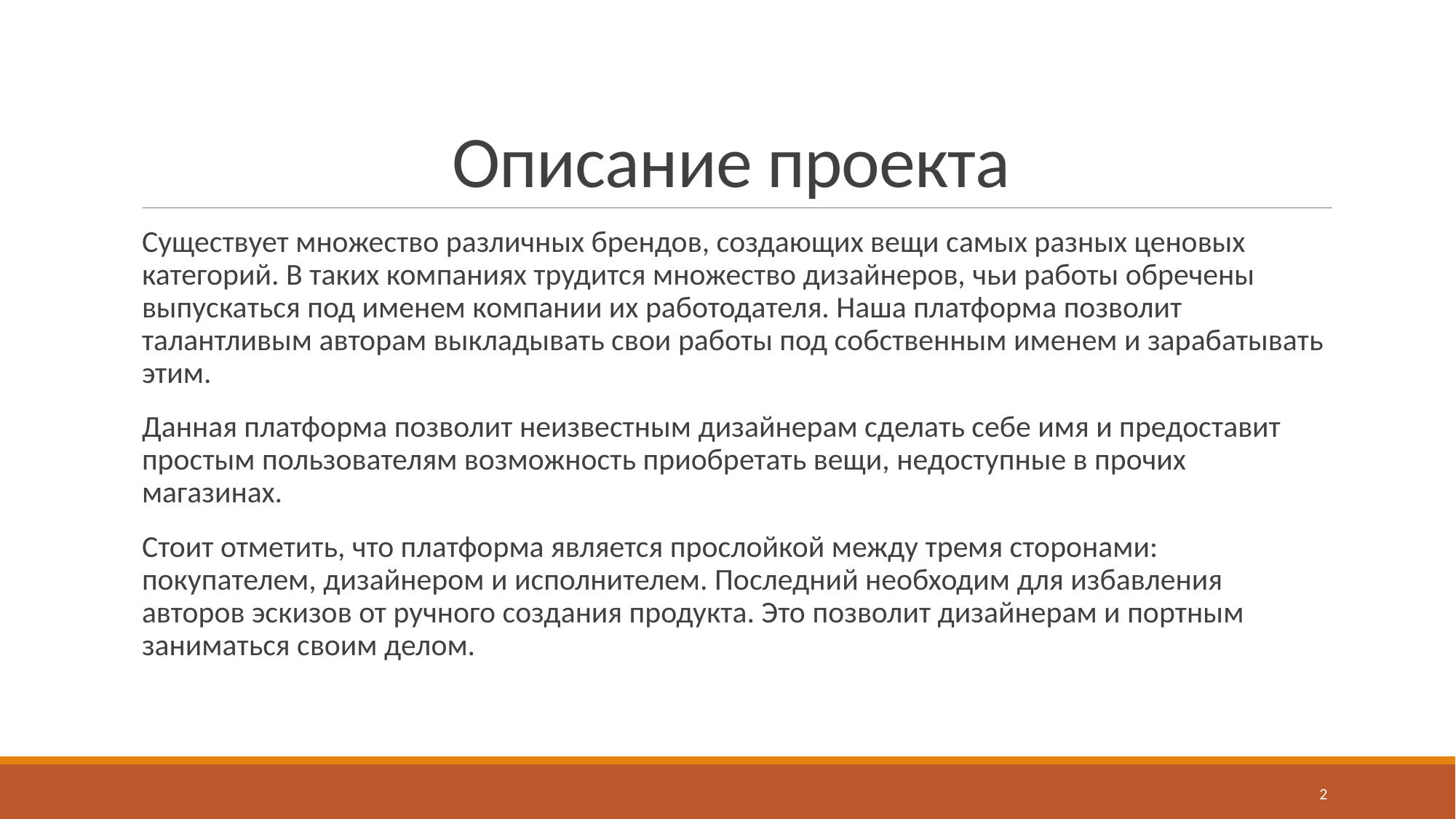

# Описание проекта
Существует множество различных брендов, создающих вещи самых разных ценовых категорий. В таких компаниях трудится множество дизайнеров, чьи работы обречены выпускаться под именем компании их работодателя. Наша платформа позволит талантливым авторам выкладывать свои работы под собственным именем и зарабатывать этим.
Данная платформа позволит неизвестным дизайнерам сделать себе имя и предоставит простым пользователям возможность приобретать вещи, недоступные в прочих магазинах.
Стоит отметить, что платформа является прослойкой между тремя сторонами: покупателем, дизайнером и исполнителем. Последний необходим для избавления авторов эскизов от ручного создания продукта. Это позволит дизайнерам и портным заниматься своим делом.
2